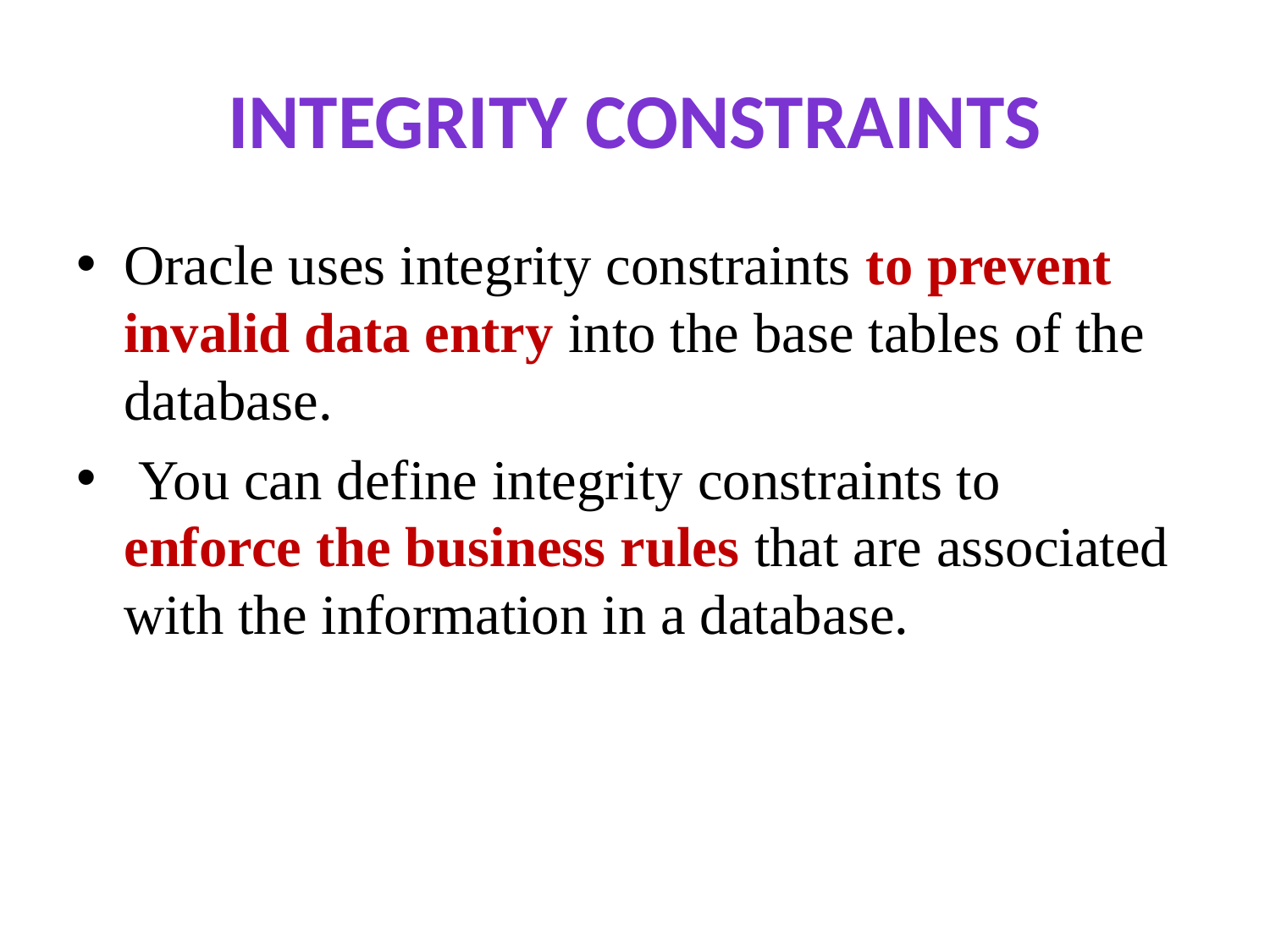

# Integrity constraints
Oracle uses integrity constraints to prevent invalid data entry into the base tables of the database.
 You can define integrity constraints to enforce the business rules that are associated with the information in a database.